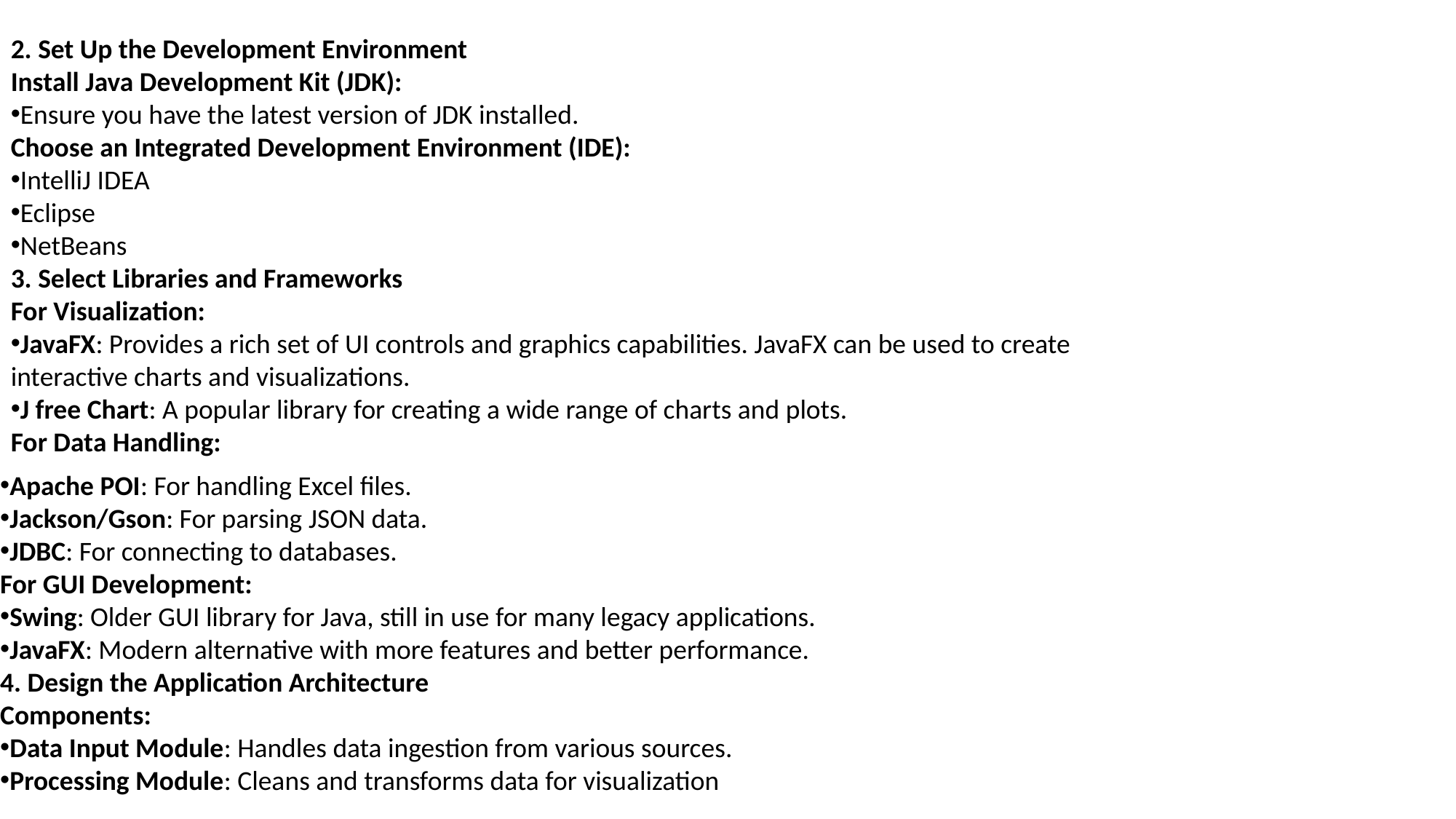

2. Set Up the Development Environment
Install Java Development Kit (JDK):
Ensure you have the latest version of JDK installed.
Choose an Integrated Development Environment (IDE):
IntelliJ IDEA
Eclipse
NetBeans
3. Select Libraries and Frameworks
For Visualization:
JavaFX: Provides a rich set of UI controls and graphics capabilities. JavaFX can be used to create interactive charts and visualizations.
J free Chart: A popular library for creating a wide range of charts and plots.
For Data Handling:
Apache POI: For handling Excel files.
Jackson/Gson: For parsing JSON data.
JDBC: For connecting to databases.
For GUI Development:
Swing: Older GUI library for Java, still in use for many legacy applications.
JavaFX: Modern alternative with more features and better performance.
4. Design the Application Architecture
Components:
Data Input Module: Handles data ingestion from various sources.
Processing Module: Cleans and transforms data for visualization